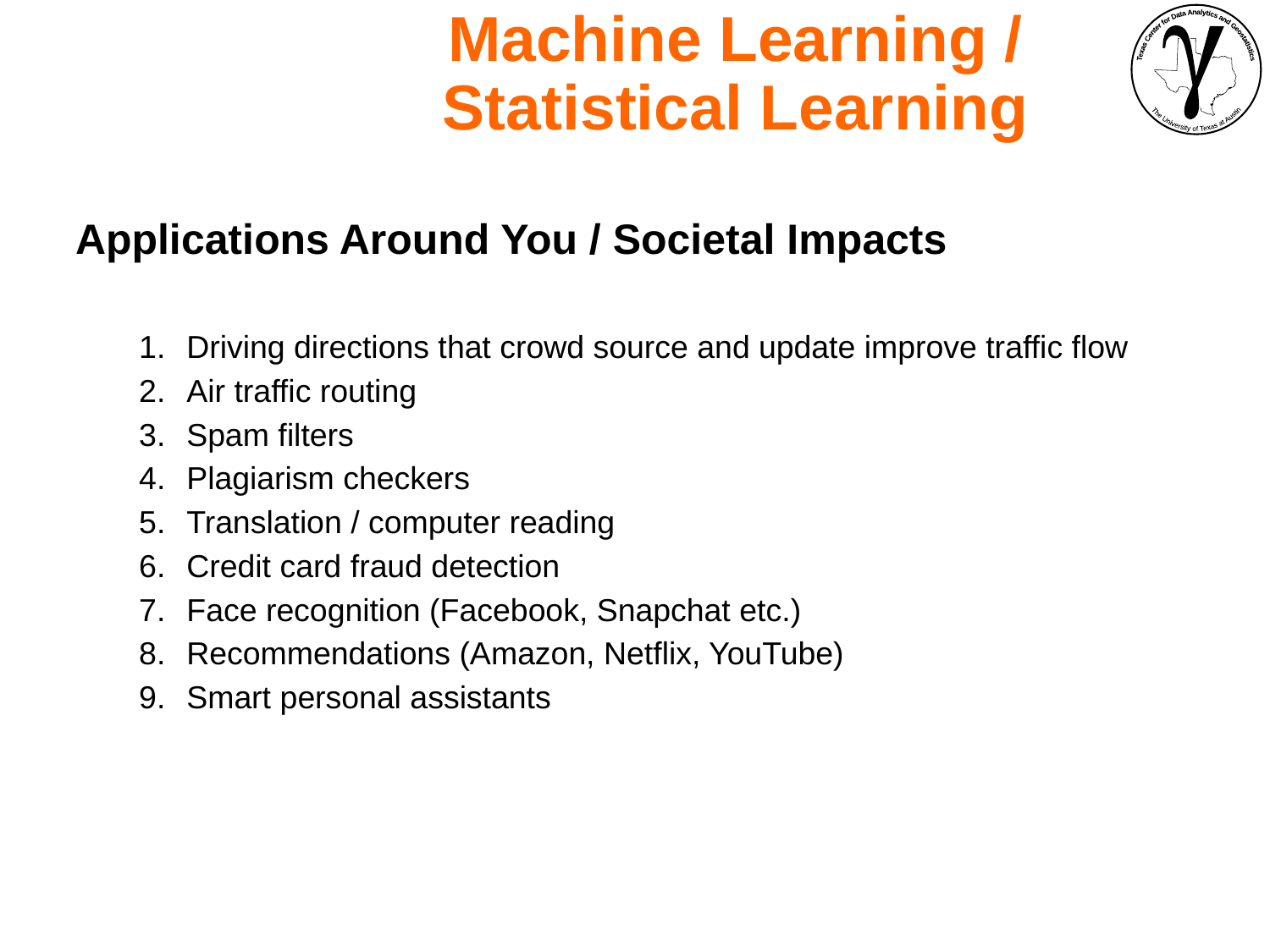

Machine Learning / Statistical Learning
Applications Around You / Societal Impacts

Driving directions that crowd source and update improve traffic flow
Air traffic routing
Spam filters
Plagiarism checkers
Translation / computer reading
Credit card fraud detection
Face recognition (Facebook, Snapchat etc.)
Recommendations (Amazon, Netflix, YouTube)
Smart personal assistants